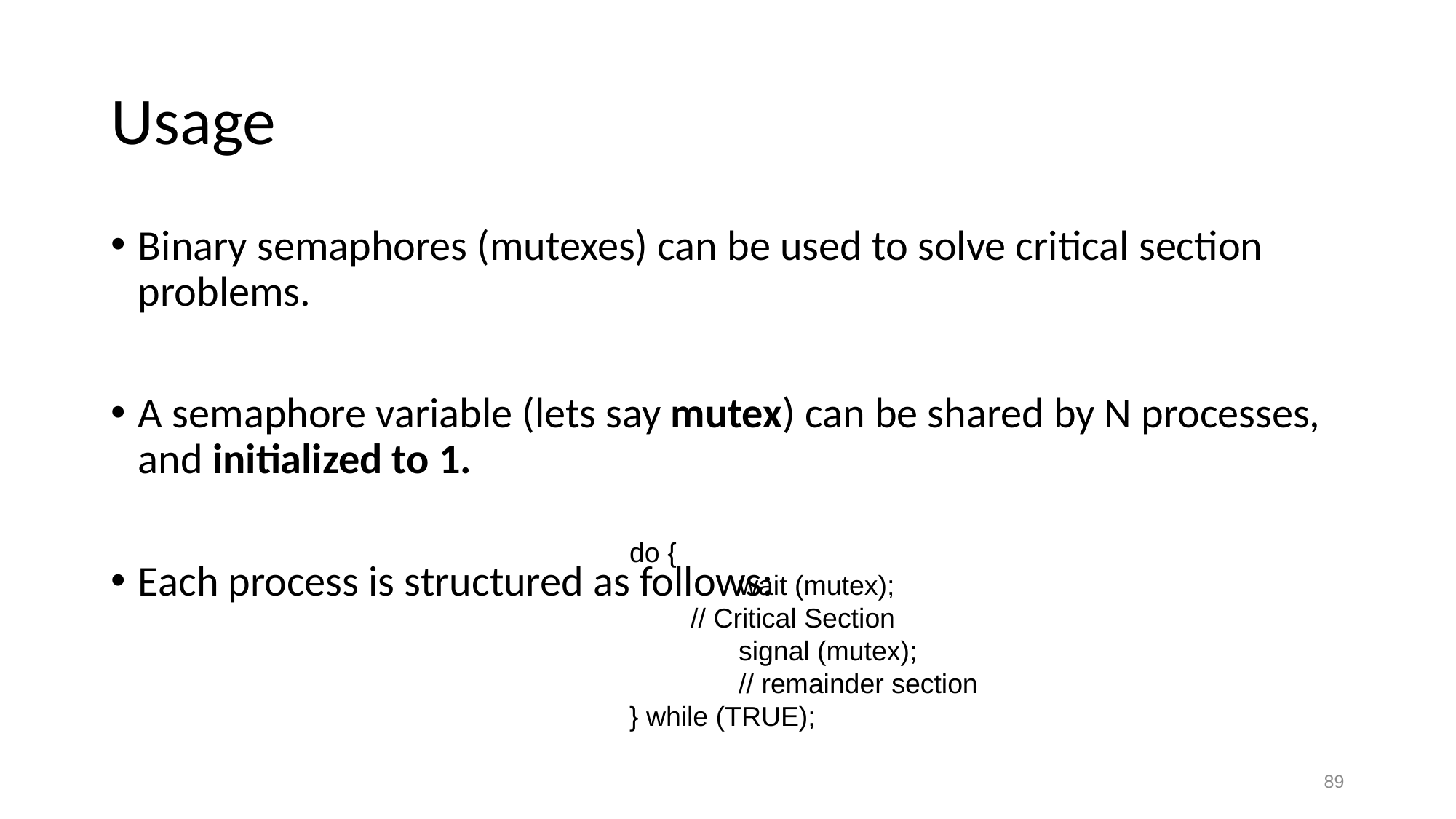

# Usage
Binary semaphores (mutexes) can be used to solve critical section problems.

A semaphore variable (lets say mutex) can be shared by N processes, and initialized to 1.

Each process is structured as follows:

do {
	wait (mutex);
        // Critical Section
	signal (mutex);
	// remainder section
} while (TRUE);
89